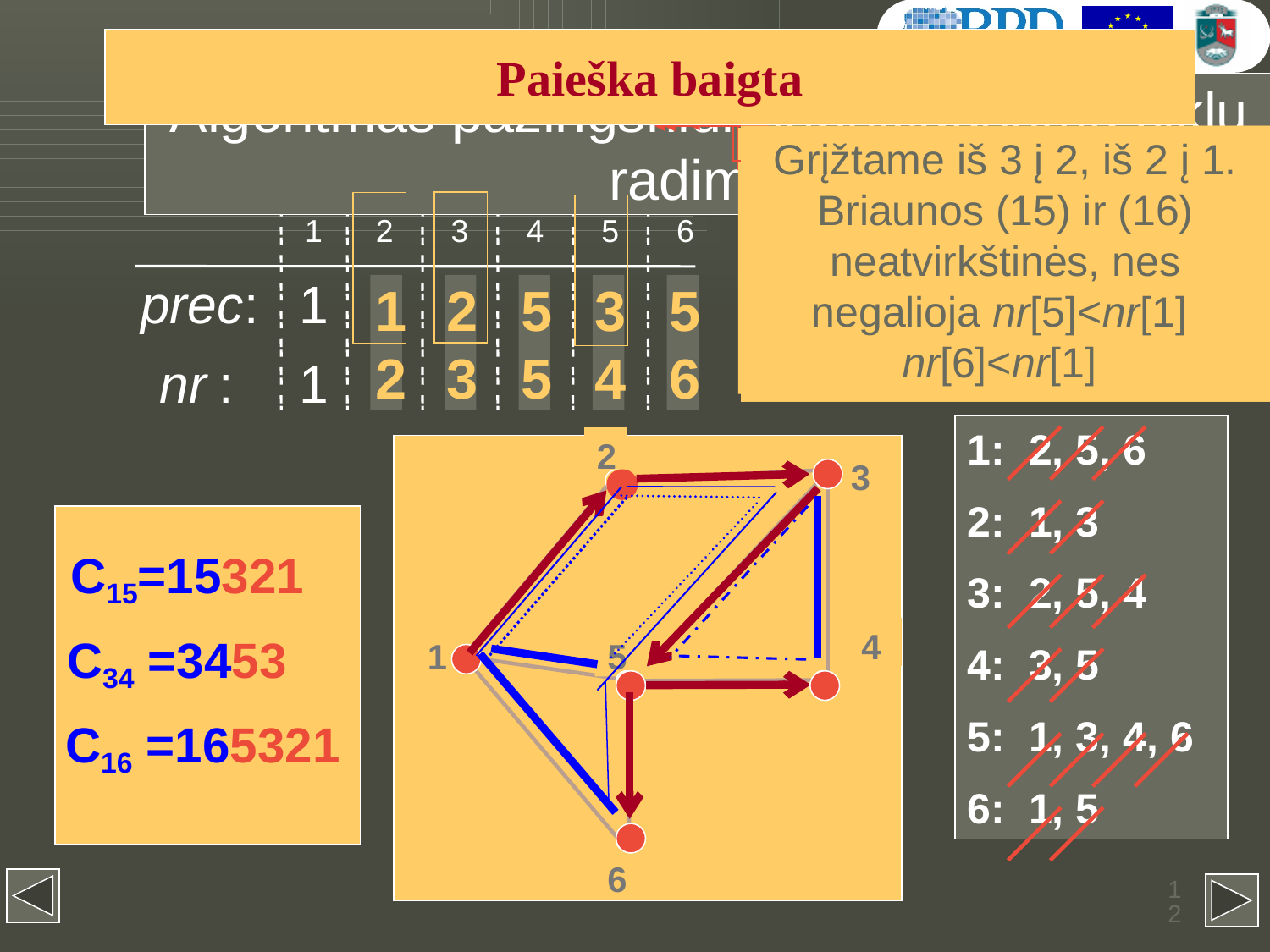

Paieška baigta
(prec[v] ≠ 0 ) and (prec[u] ≠ v ) and (nr[v] < nr[u])
# Algoritmas pažingsniui-nepriklausomų ciklų radimas
Negalioja sąlyga.
 Briauna (32) nėra atvirkštinė.
Tęsiame paiešką.

Negalioja sąlyga.
 Briauna (21) nėra atvirkštinė.
Tęsiame paiešką.

Negalioja sąlyga.  Briauna (45) nėra atvirkštinė.
Tęsiame paiešką iš prec[4]=5.

Negalioja sąlyga.
 Briauna (53) nėra atvirkštinė.
Tęsiame paiešką.

Sąlyga galioja.
 Briauna (43) atvirkštinė.
“Konstruojame” ciklą ir tęsiame paiešką iš 4
Sąlyga galioja.
 Briauna (16) atvirkštinė.
“Konstruojame” ciklą ir tęsiame paiešką iš 6
Sąlyga negalioja.
 Briauna (65) neatvirkštinė.
Grįžtame iš 6 į 5, iš 5 į 3
ir tęsiame iš 3
Briauna (34) neatvirkštinė, nes negalioja nr[4]<nr[3]
Ši sąlyga neleidžia antrą syk užfiksuoti tą patį ciklą.
Grįžtame iš 3 į 2, iš 2 į 1.
Briaunos (15) ir (16) neatvirkštinės, nes negalioja nr[5]<nr[1]  nr[6]<nr[1]
Viršūnių apėjimo tvarka, bei gauti nepriklausomi ciklai priklausys nuo gretimumo struktūros
Atėję į aplankytą viršūnę žiūrime, ar susidarė cikas t.y. gal briauna, kuria einame, yra atvirkštinė
Sąlyga galioja.
 Briauna (51) atvirkštinė.
“Konstruojame” ciklą ir tęsiame paiešką iš 5

1
2
3
4
5
6

prec
:
1
0
0
0
0
0

nr
:
1
0
0
0
0
0

12
23
55
34
56
1:  2, 5, 6
2:  1, 3
3:  2, 5, 4
4:  3, 5
5:  1, 3, 4, 6
6:  1, 5

2

3

4

1

5

6

2

3

4

1

5

6

2

3

4

1

5

6

2

3

4

1

5

6

2

3

4

1

5

6

C15=15321

C34 =3453

C16 =165321

12